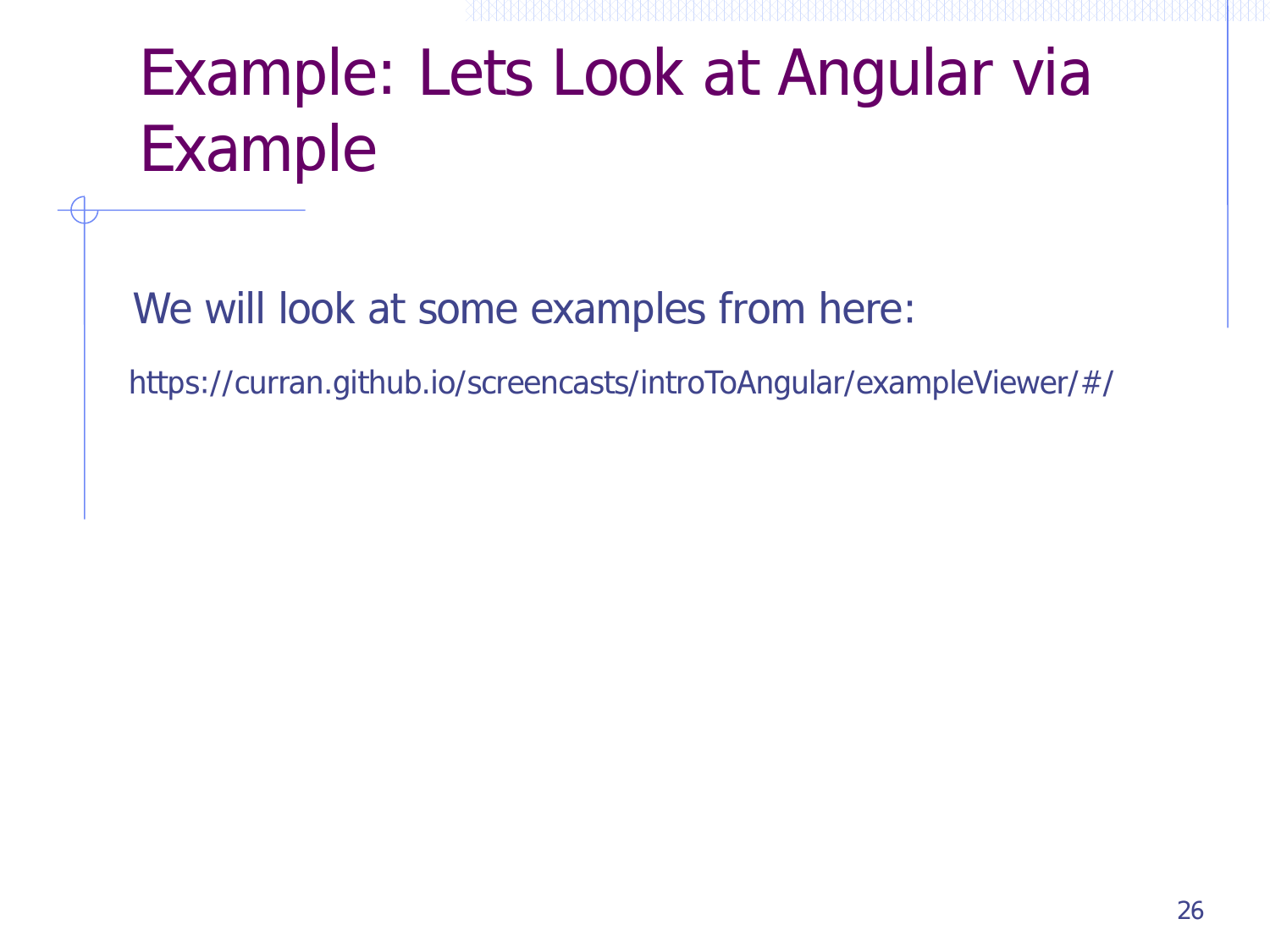

# Example: Lets Look at Angular via Example
We will look at some examples from here:
https://curran.github.io/screencasts/introToAngular/exampleViewer/#/
26